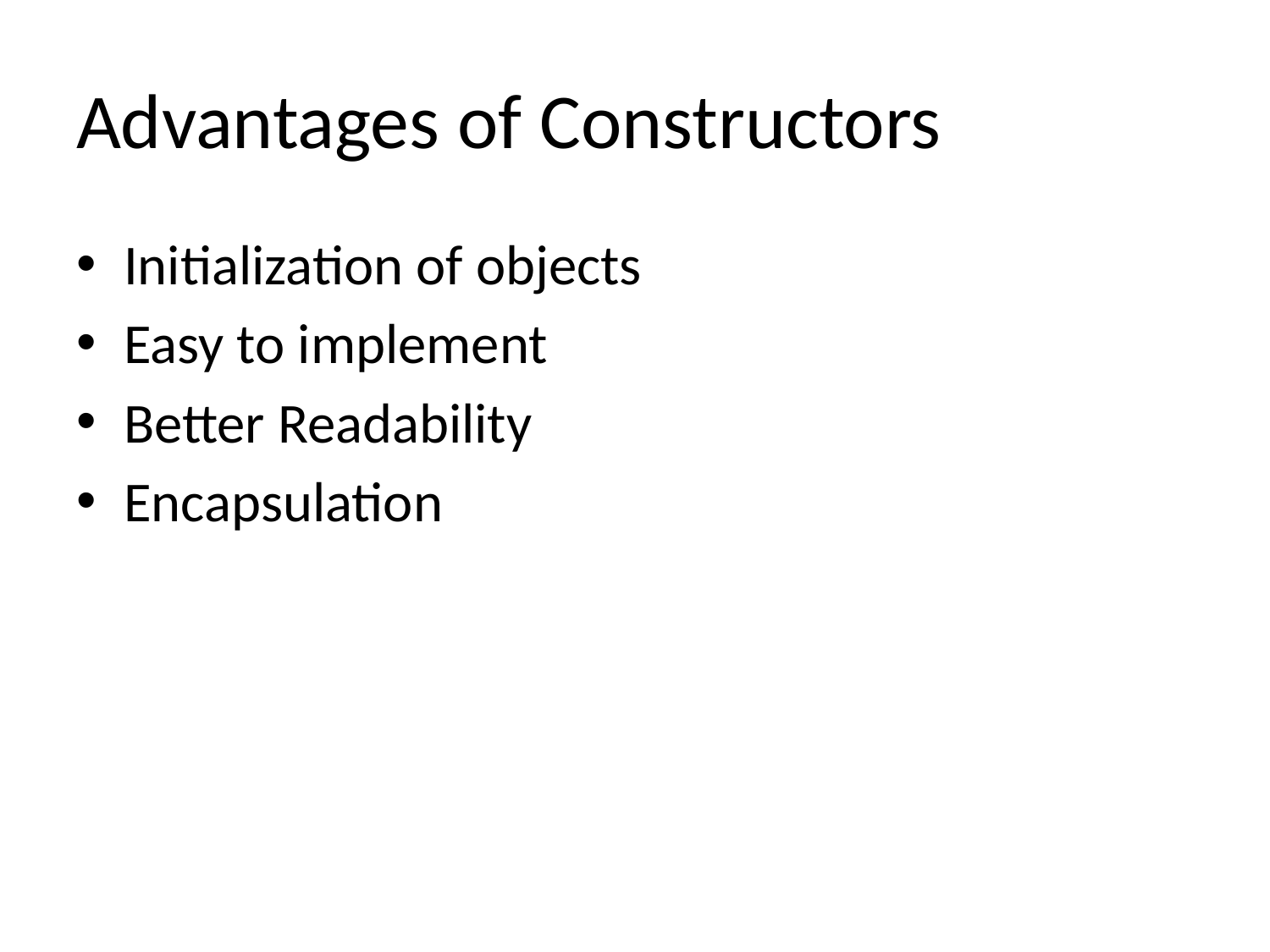

# Advantages of Constructors
Initialization of objects
Easy to implement
Better Readability
Encapsulation